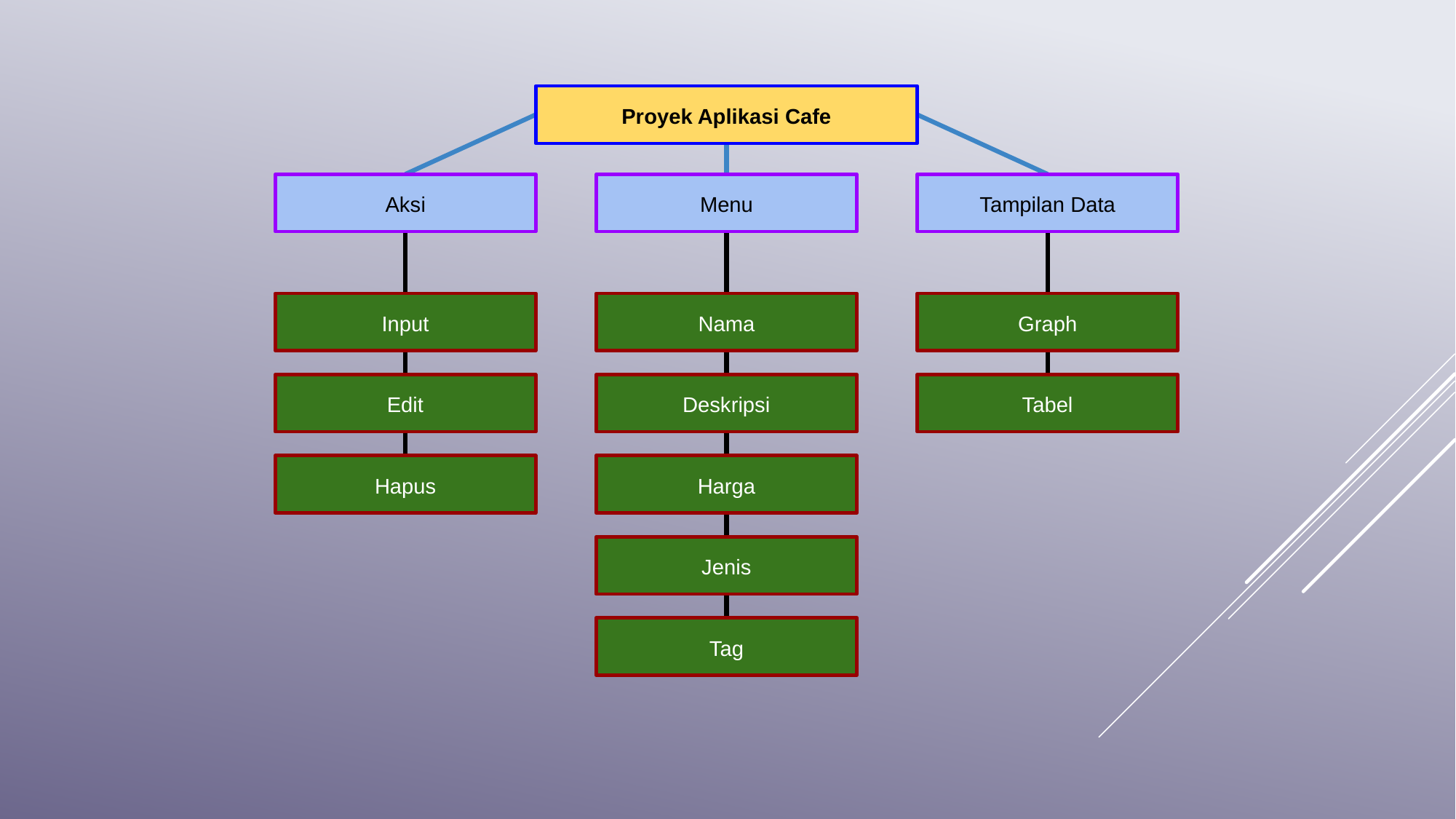

Proyek Aplikasi Cafe

Aksi

Menu

Tampilan Data

Input

Nama

Graph

Edit

Deskripsi

Tabel

Hapus

Harga

Jenis

Tag